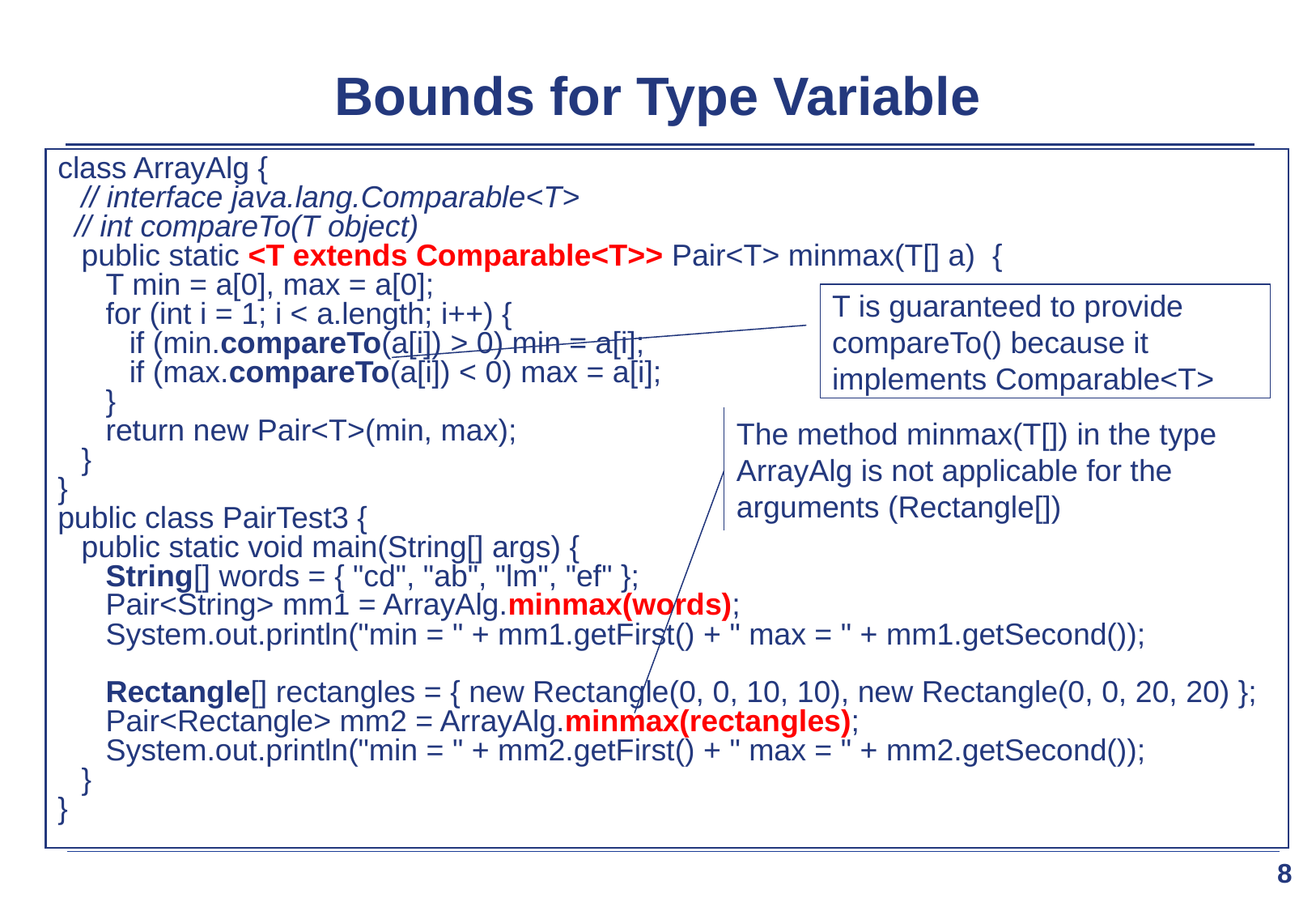

# Bounds for Type Variable
class ArrayAlg {
 	// interface java.lang.Comparable<T>
  // int compareTo(T object)
	public static <T extends Comparable<T>> Pair<T> minmax(T[] a)  {
		T min = a[0], max = a[0];
		for (int i = 1; i < a.length; i++) {
			if (min.compareTo(a[i]) > 0) min = a[i];
			if (max.compareTo(a[i]) < 0) max = a[i];
		}
		return new Pair<T>(min, max);
	}
}
public class PairTest3 {
	public static void main(String[] args) {
		String[] words = { "cd", "ab", "lm", "ef" };
		Pair<String> mm1 = ArrayAlg.minmax(words);
		System.out.println("min = " + mm1.getFirst() + " max = " + mm1.getSecond());

		Rectangle[] rectangles = { new Rectangle(0, 0, 10, 10), new Rectangle(0, 0, 20, 20) };
		Pair<Rectangle> mm2 = ArrayAlg.minmax(rectangles);
		System.out.println("min = " + mm2.getFirst() + " max = " + mm2.getSecond());
	}
}
T is guaranteed to provide compareTo() because it implements Comparable<T>
The method minmax(T[]) in the type ArrayAlg is not applicable for the arguments (Rectangle[])